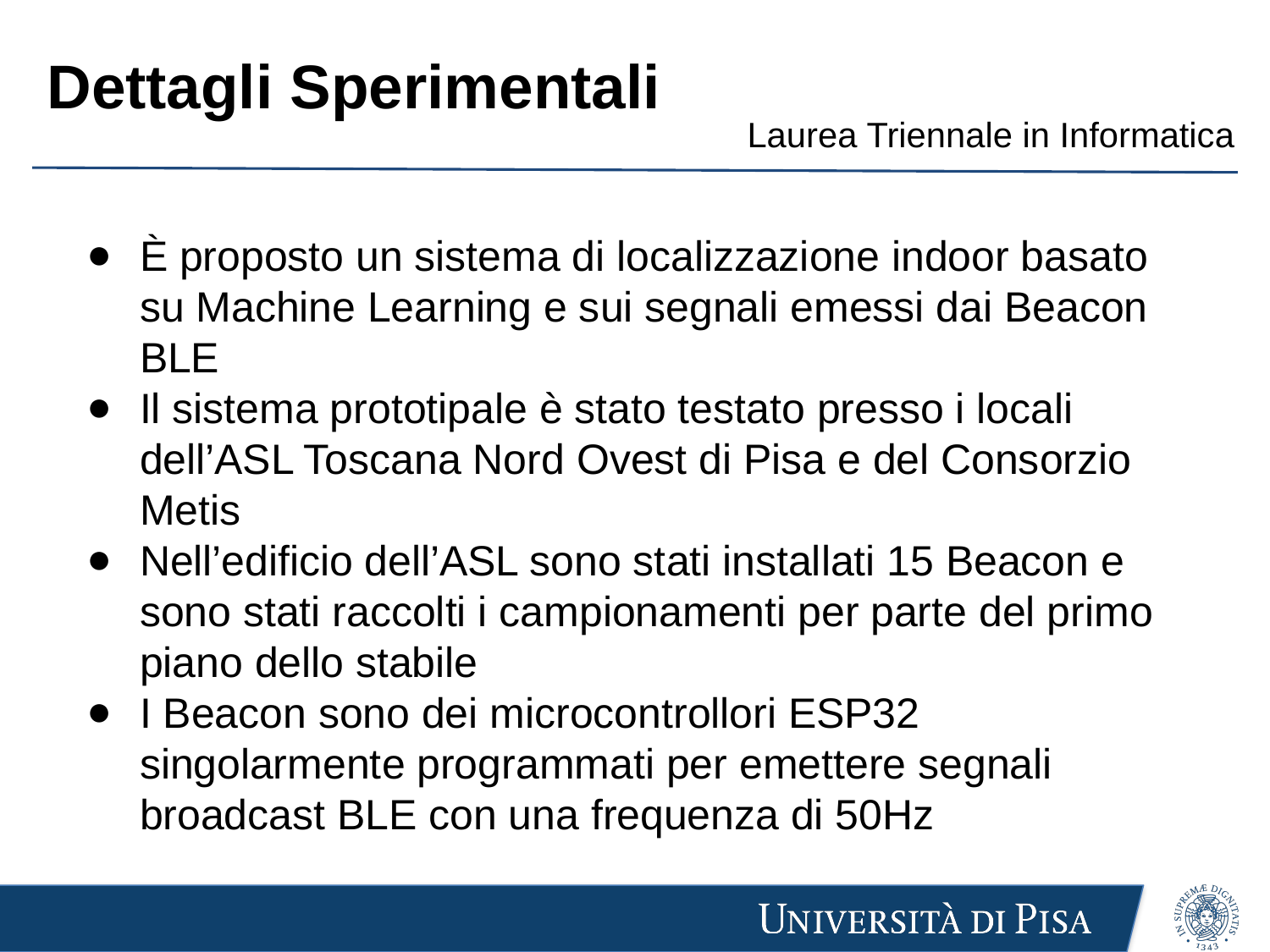

# Dettagli Sperimentali
È proposto un sistema di localizzazione indoor basato su Machine Learning e sui segnali emessi dai Beacon BLE
Il sistema prototipale è stato testato presso i locali dell’ASL Toscana Nord Ovest di Pisa e del Consorzio Metis
Nell’edificio dell’ASL sono stati installati 15 Beacon e sono stati raccolti i campionamenti per parte del primo piano dello stabile
I Beacon sono dei microcontrollori ESP32 singolarmente programmati per emettere segnali broadcast BLE con una frequenza di 50Hz